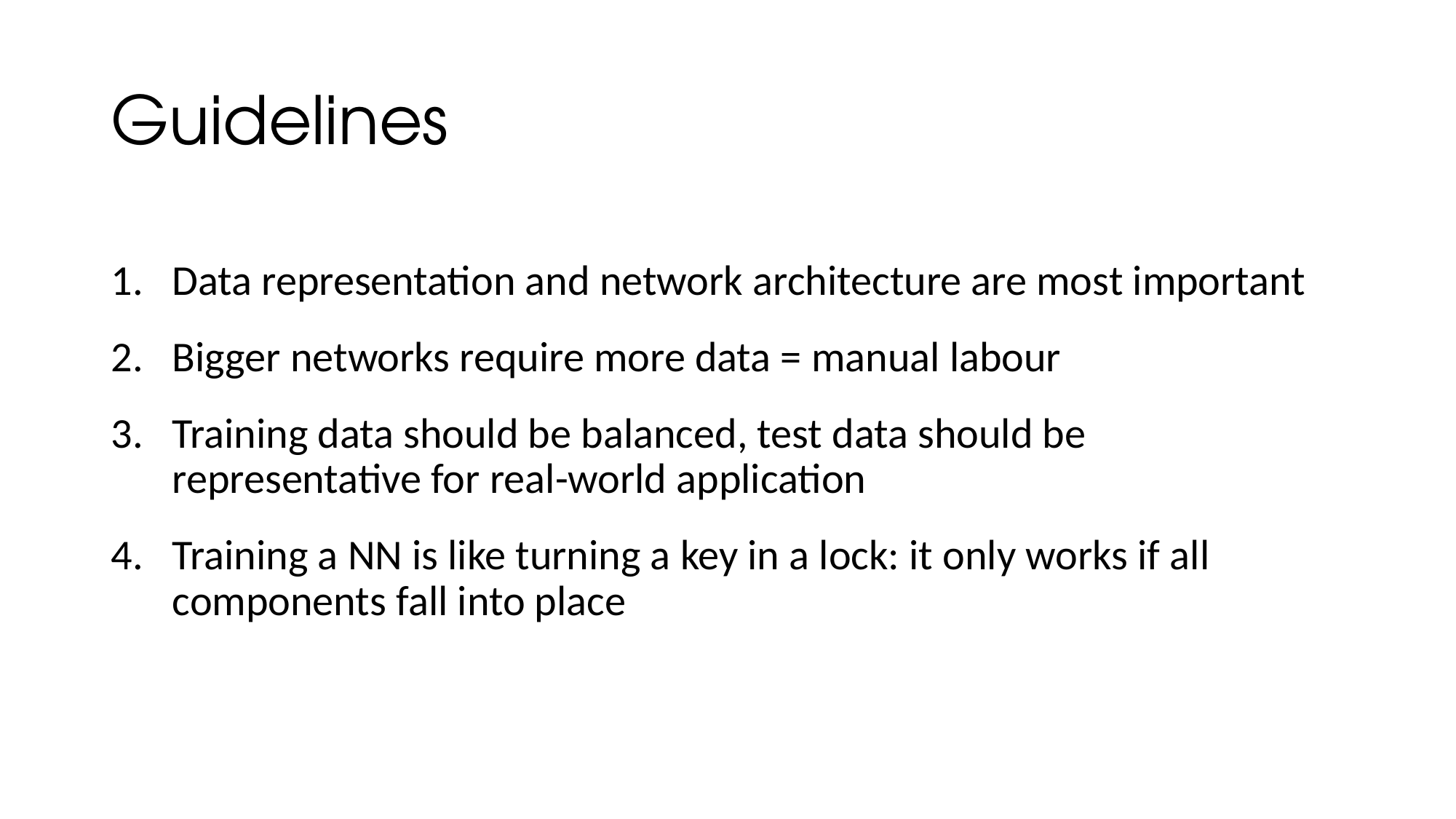

# Guidelines
Data representation and network architecture are most important
Bigger networks require more data = manual labour
Training data should be balanced, test data should be representative for real-world application
Training a NN is like turning a key in a lock: it only works if all components fall into place